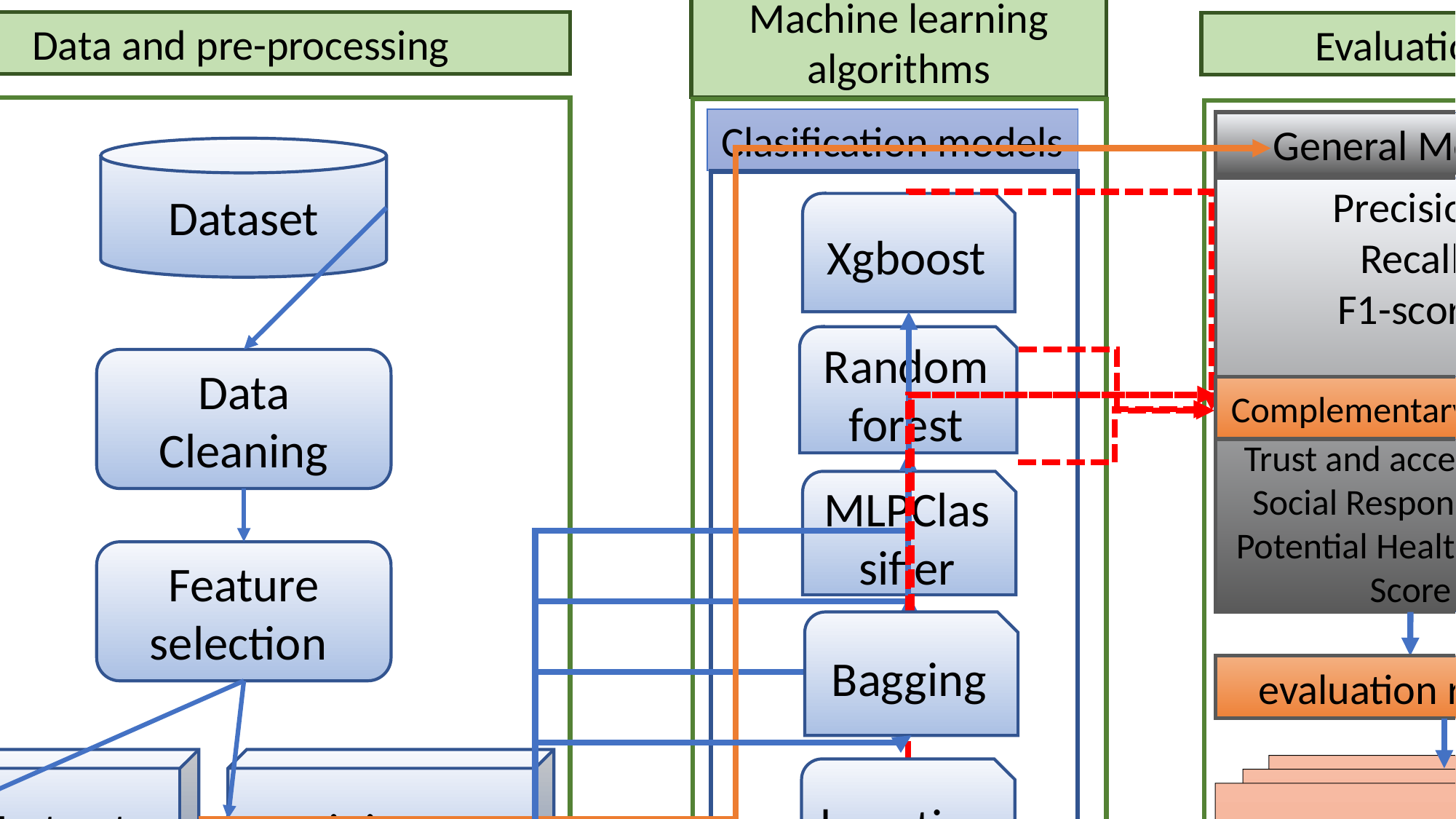

Machine learning algorithms
Evaluation
Data and pre-processing

Clasification models
General Metrics
Dataset

Precision
Recall
F1-score

Trust and acceptability
Social Response Time
Potential Health Impact Score

Xgboost
Random forest
Data Cleaning
Complementary Metrics
MLPClassifier
Feature selection
Bagging
evaluation results
Test set
Training set
Shap Values
boosting